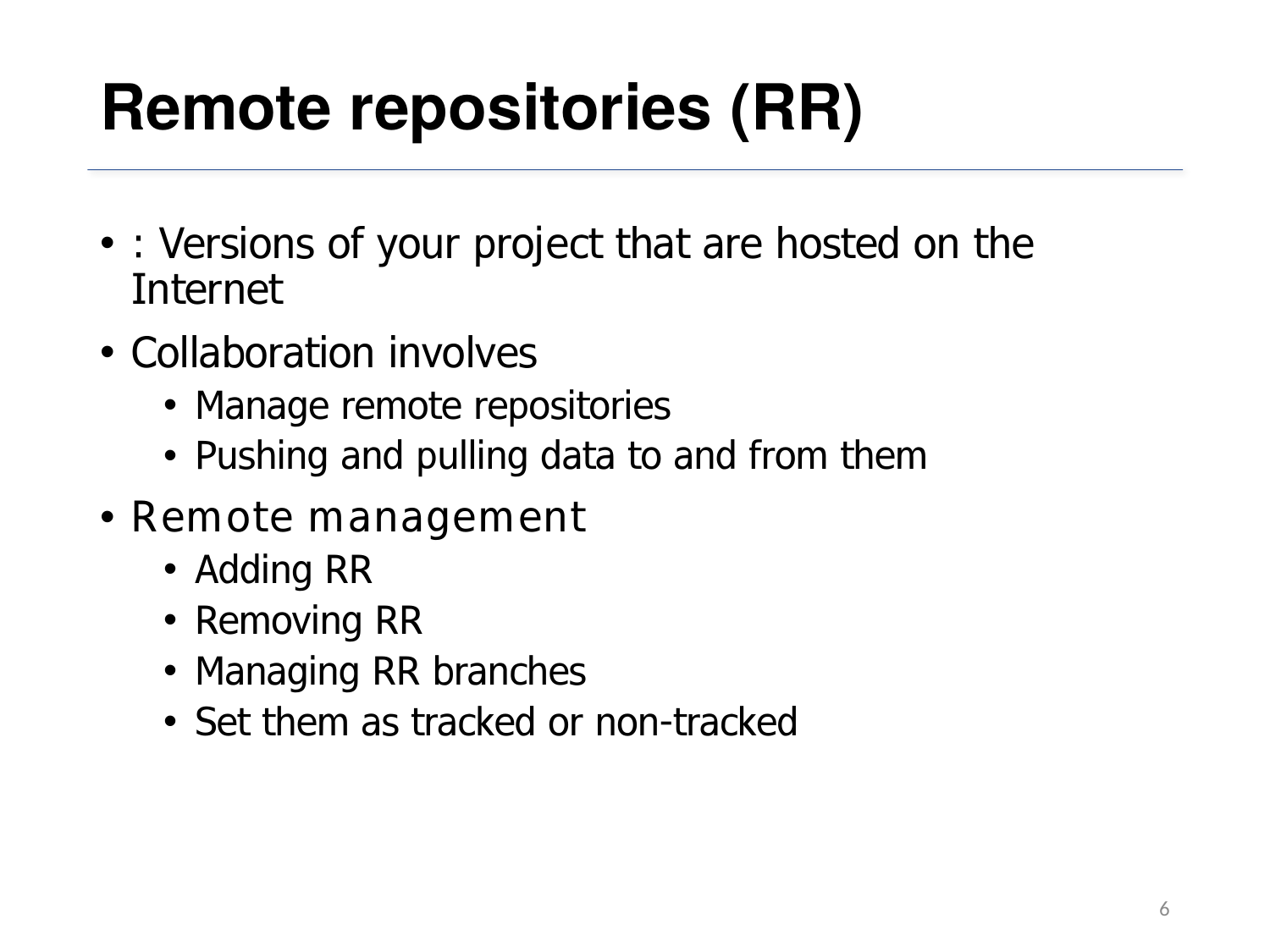

# Remote repositories (RR)
: Versions of your project that are hosted on the Internet
Collaboration involves
Manage remote repositories
Pushing and pulling data to and from them
Remote management
Adding RR
Removing RR
Managing RR branches
Set them as tracked or non-tracked
6